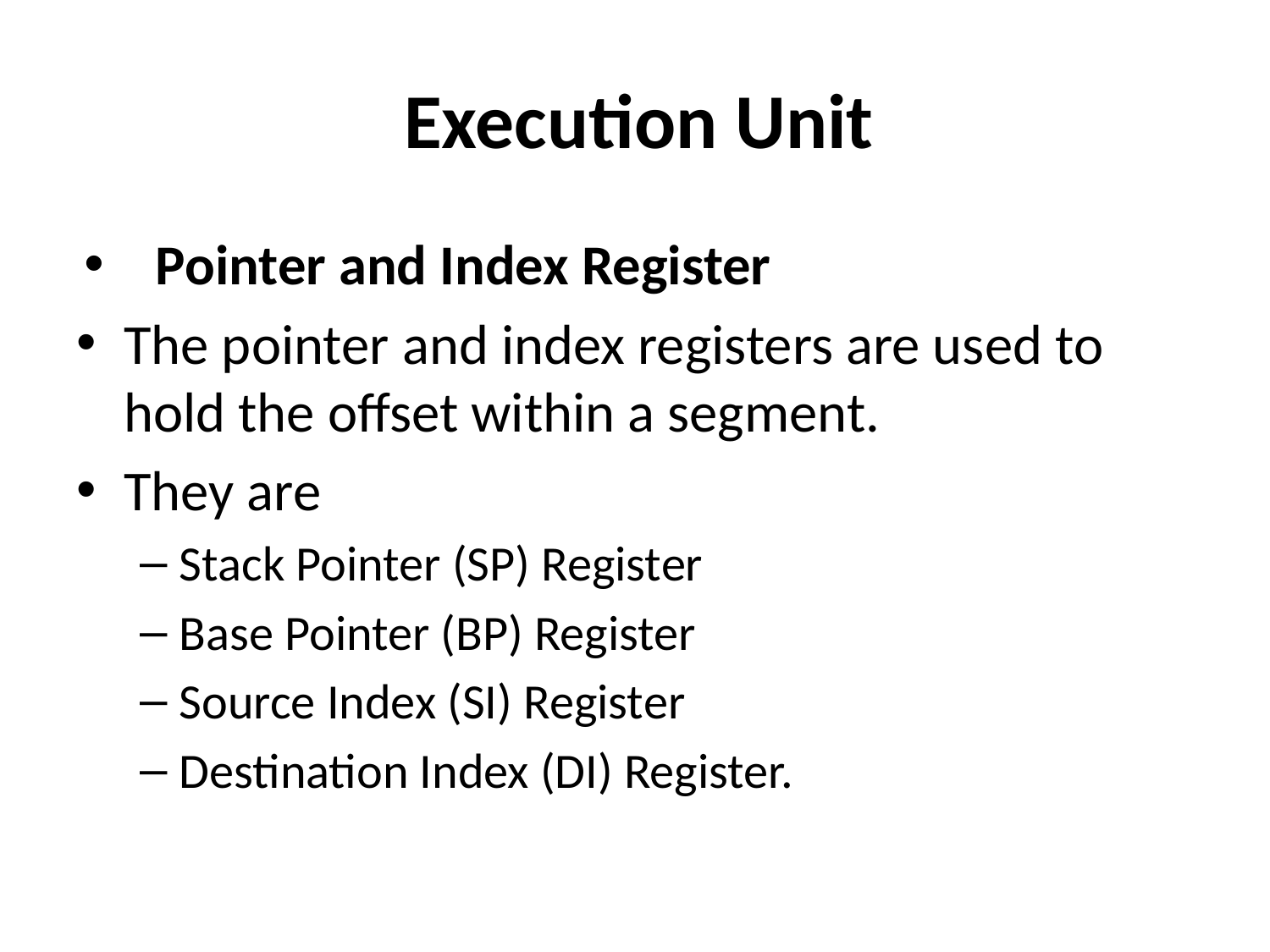

# Execution Unit
Pointer and Index Register
The pointer and index registers are used to hold the offset within a segment.
They are
Stack Pointer (SP) Register
Base Pointer (BP) Register
Source Index (SI) Register
Destination Index (DI) Register.